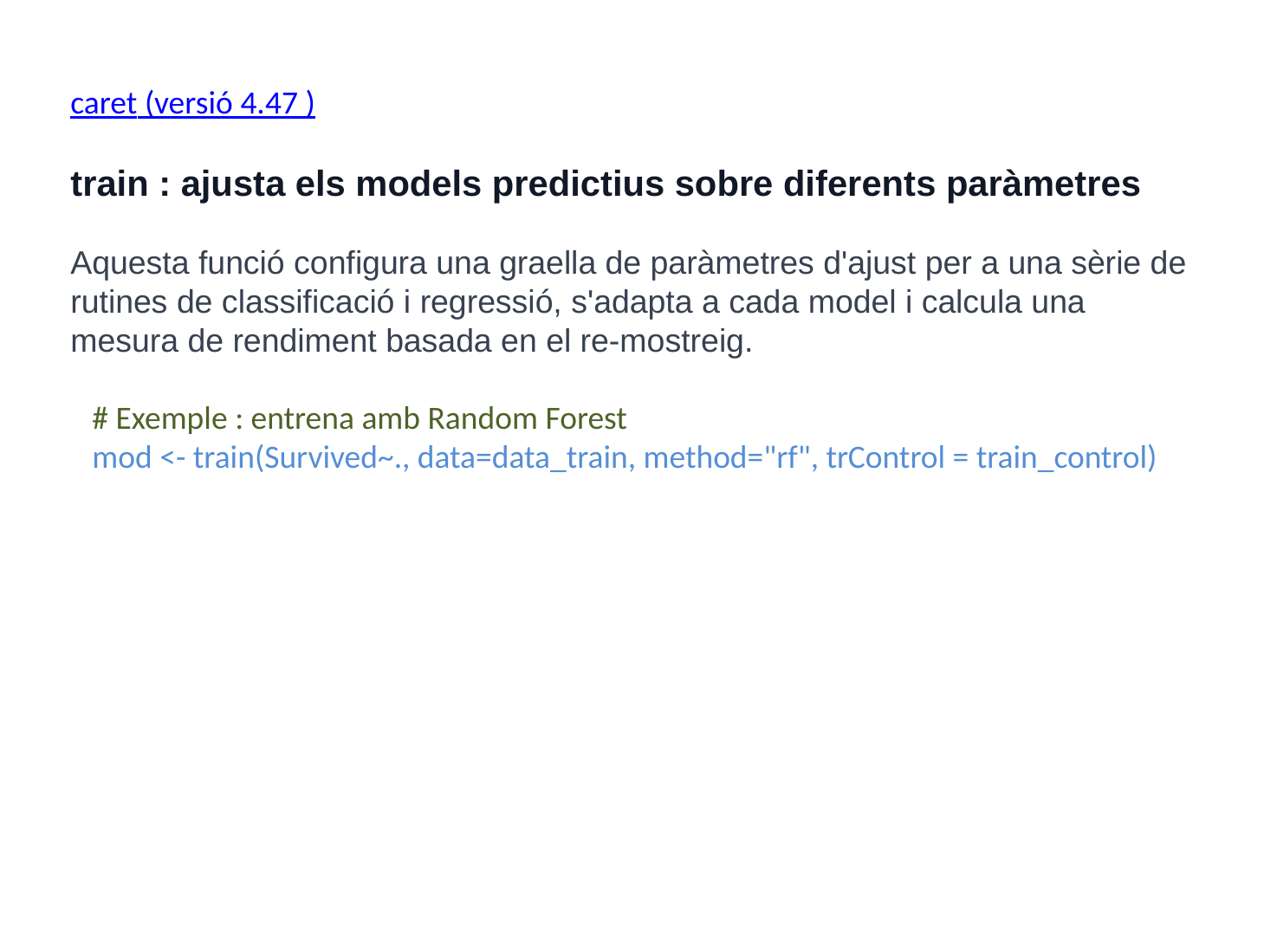

caret (versió 4.47 )

train : ajusta els models predictius sobre diferents paràmetres

Aquesta funció configura una graella de paràmetres d'ajust per a una sèrie de rutines de classificació i regressió, s'adapta a cada model i calcula una mesura de rendiment basada en el re-mostreig.
# Exemple : entrena amb Random Forest
mod <- train(Survived~., data=data_train, method="rf", trControl = train_control)